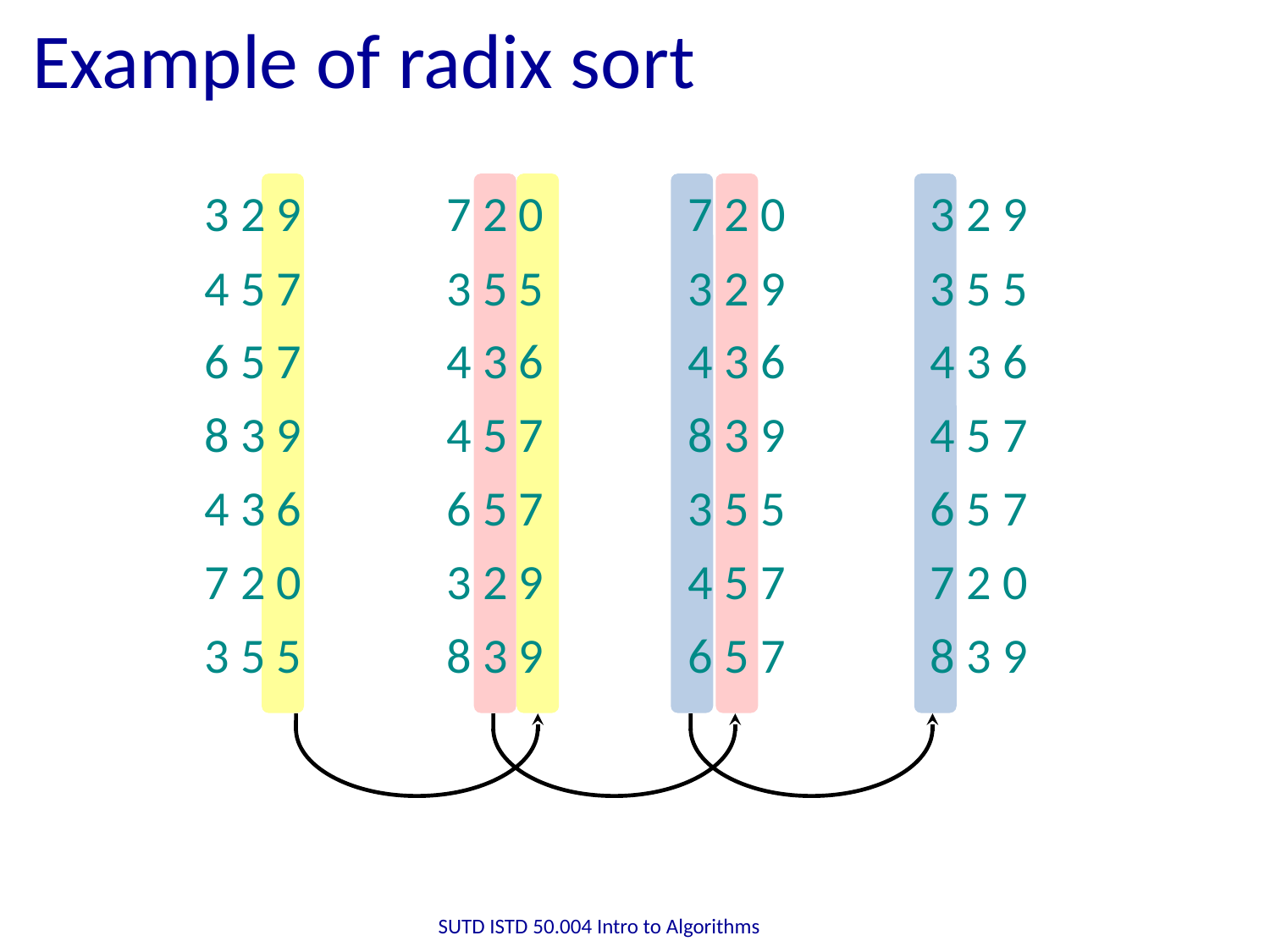

# Example of radix sort

3 2 9
7 2 0
7 2 0
3 2 9
4 5 7
3 5 5
3 2 9
3 5 5
6 5 7
4 3 6
4 3 6
4 3 6
8 3 9
4 5 7
8 3 9
4 5 7
4 3 6
6 5 7
3 5 5
6 5 7
7 2 0
3 2 9
4 5 7
7 2 0
3 5 5
8 3 9
6 5 7
8 3 9

SUTD ISTD 50.004 Intro to Algorithms